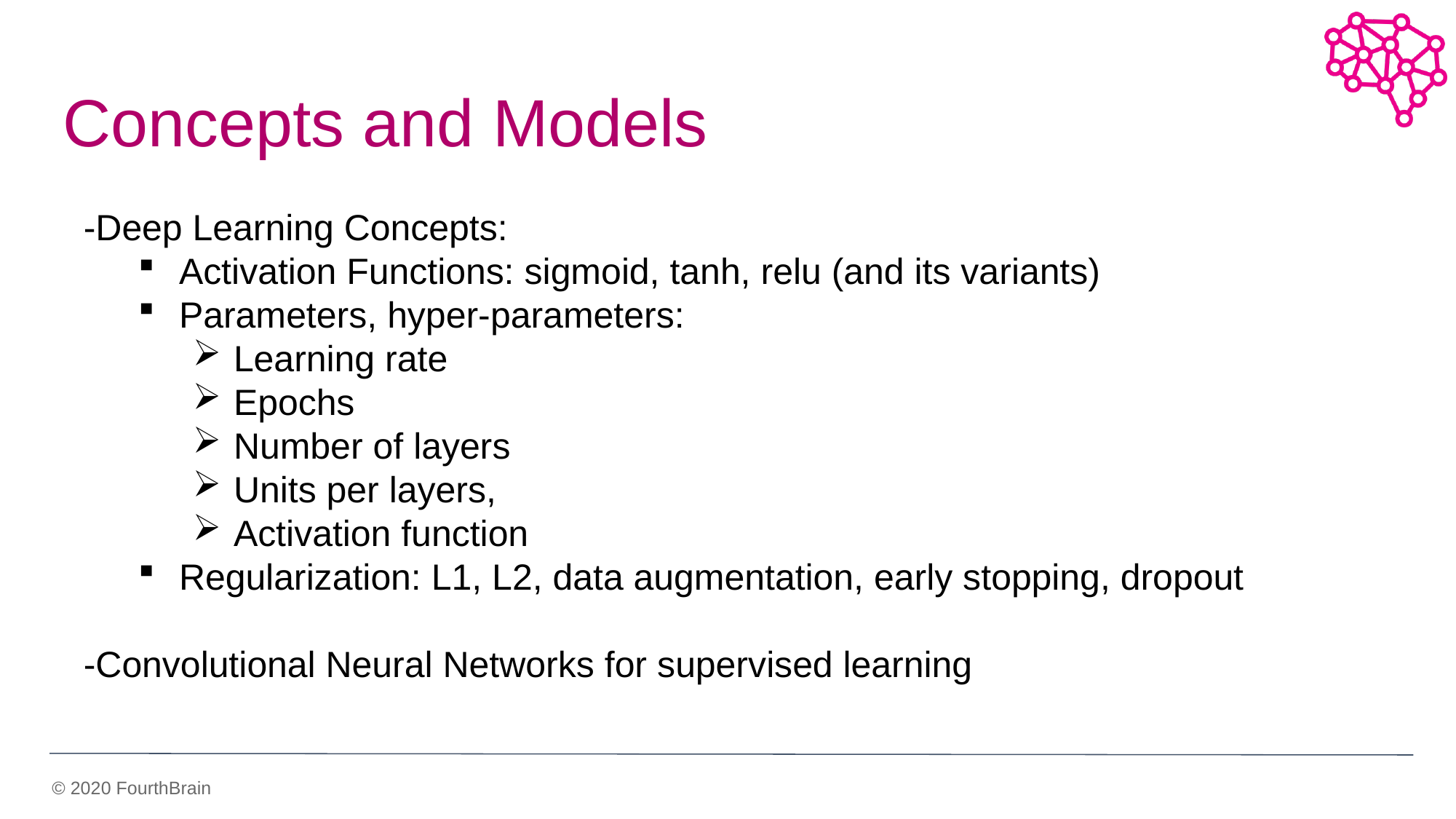

# Concepts and Models
-Deep Learning Concepts:
Activation Functions: sigmoid, tanh, relu (and its variants)
Parameters, hyper-parameters:
Learning rate
Epochs
Number of layers
Units per layers,
Activation function
Regularization: L1, L2, data augmentation, early stopping, dropout

-Convolutional Neural Networks for supervised learning